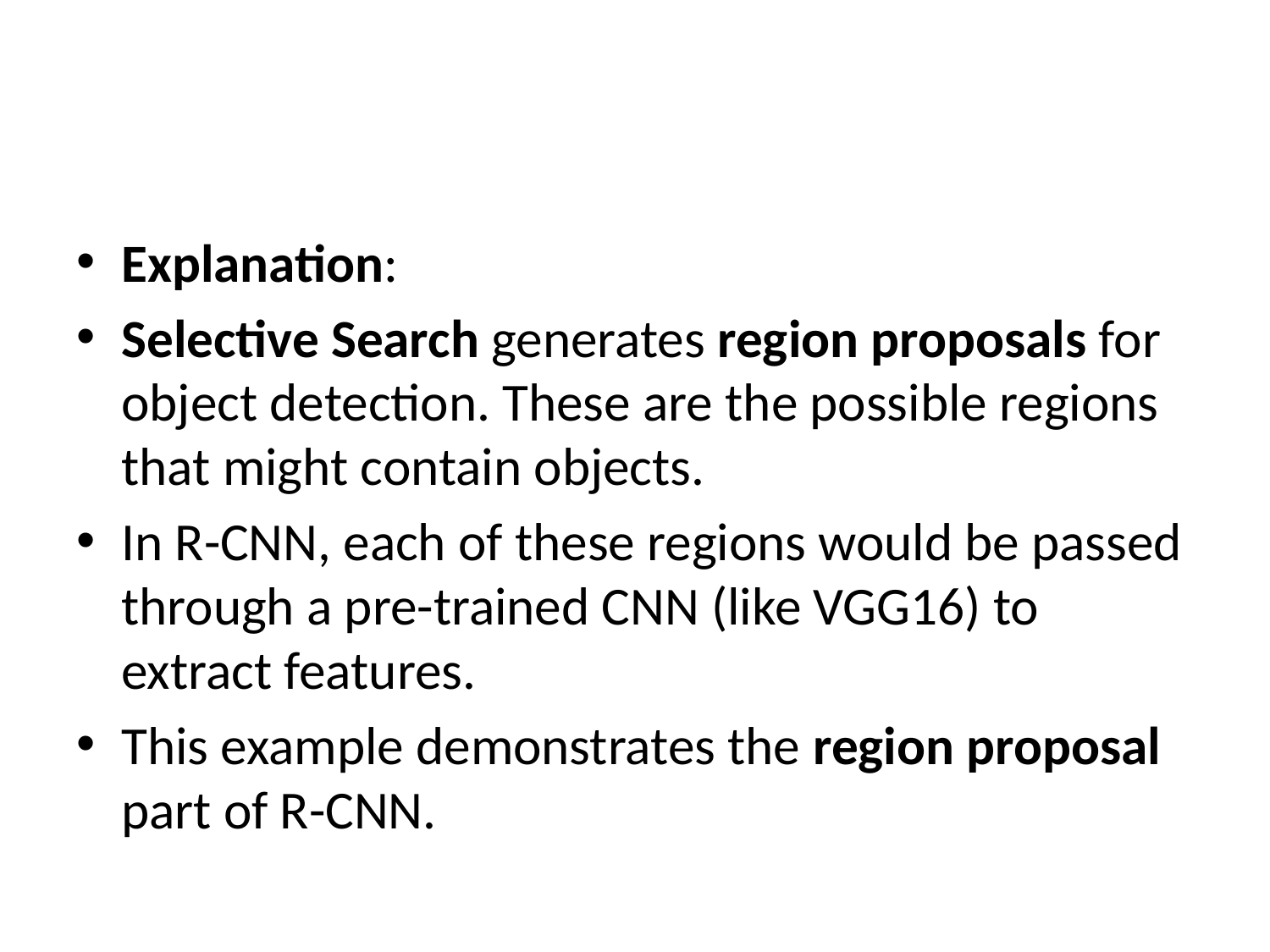

#
Explanation:
Selective Search generates region proposals for object detection. These are the possible regions that might contain objects.
In R-CNN, each of these regions would be passed through a pre-trained CNN (like VGG16) to extract features.
This example demonstrates the region proposal part of R-CNN.